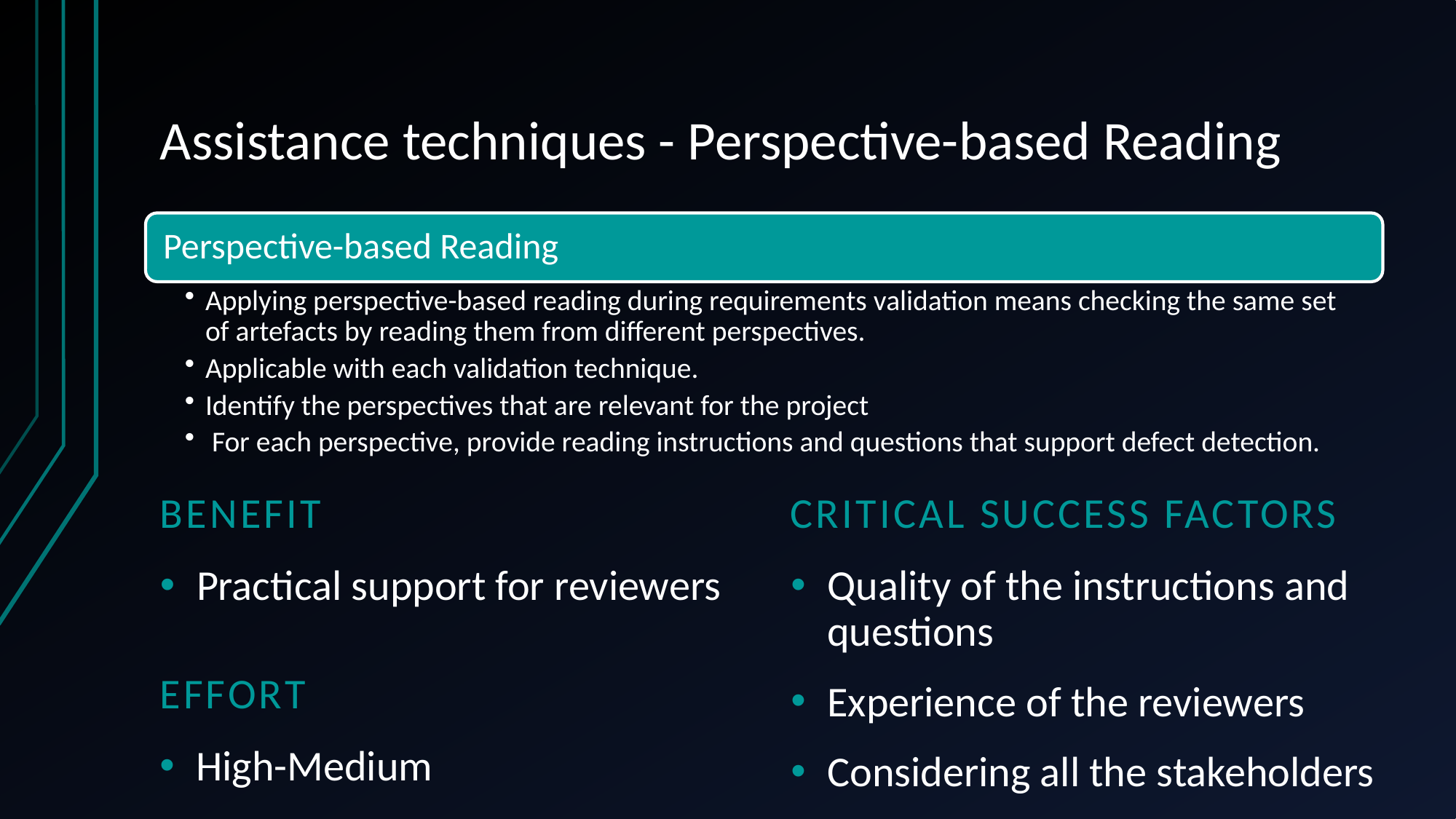

# Assistance techniques - Perspective-based Reading
Perspective-based Reading
Applying perspective-based reading during requirements validation means checking the same set of artefacts by reading them from diﬀerent perspectives.
Applicable with each validation technique.
Identify the perspectives that are relevant for the project
 For each perspective, provide reading instructions and questions that support defect detection.
BeneFit
Critical Success Factors
Practical support for reviewers
Quality of the instructions and questions
Experience of the reviewers
Considering all the stakeholders
EFFORT
High-Medium